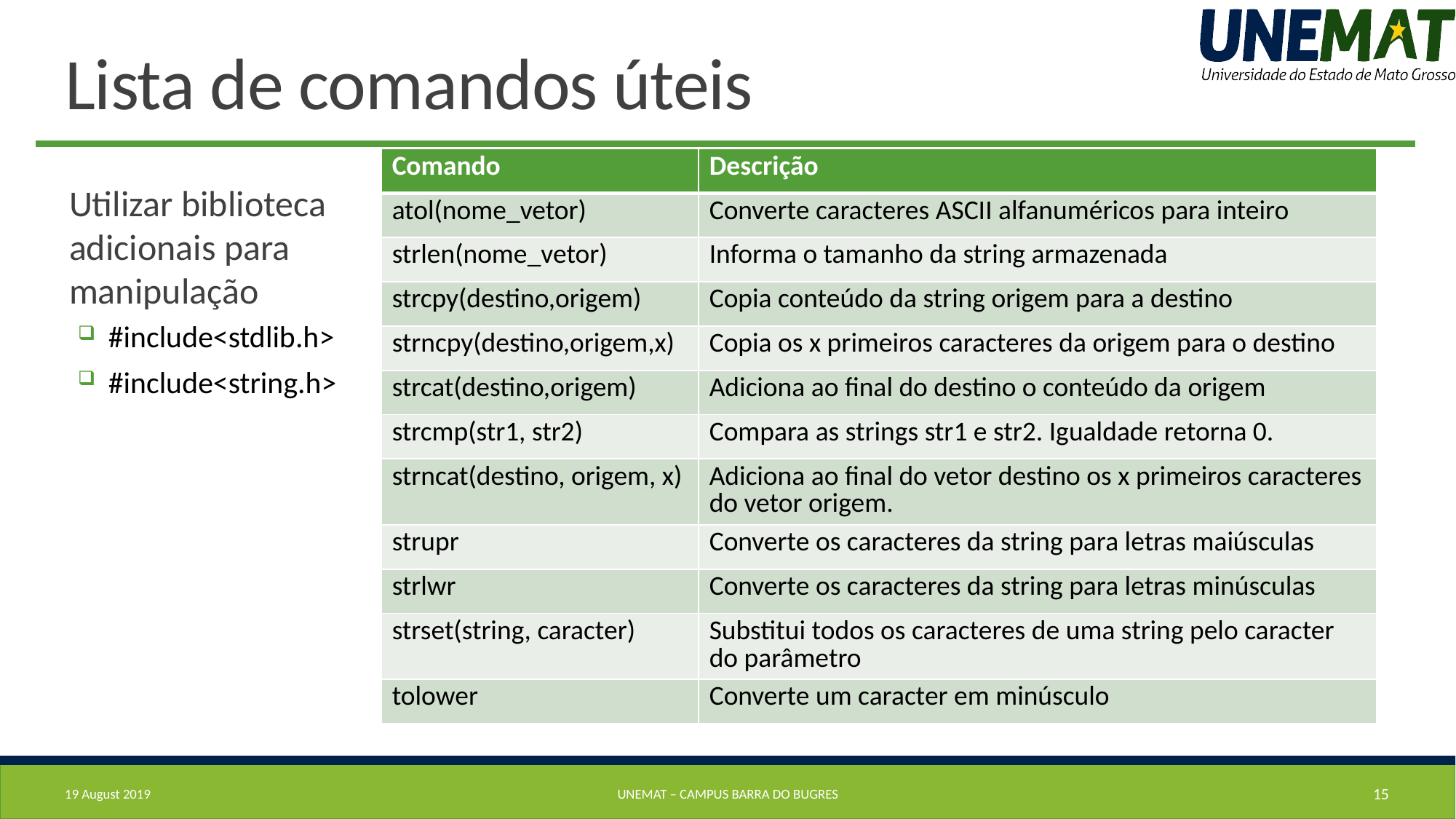

# Lista de comandos úteis
| Comando | Descrição |
| --- | --- |
| atol(nome\_vetor) | Converte caracteres ASCII alfanuméricos para inteiro |
| strlen(nome\_vetor) | Informa o tamanho da string armazenada |
| strcpy(destino,origem) | Copia conteúdo da string origem para a destino |
| strncpy(destino,origem,x) | Copia os x primeiros caracteres da origem para o destino |
| strcat(destino,origem) | Adiciona ao final do destino o conteúdo da origem |
| strcmp(str1, str2) | Compara as strings str1 e str2. Igualdade retorna 0. |
| strncat(destino, origem, x) | Adiciona ao final do vetor destino os x primeiros caracteres do vetor origem. |
| strupr | Converte os caracteres da string para letras maiúsculas |
| strlwr | Converte os caracteres da string para letras minúsculas |
| strset(string, caracter) | Substitui todos os caracteres de uma string pelo caracter do parâmetro |
| tolower | Converte um caracter em minúsculo |
Utilizar biblioteca adicionais para manipulação
#include<stdlib.h>
#include<string.h>
19 August 2019
UNEMAT – Campus barra do bugres
15